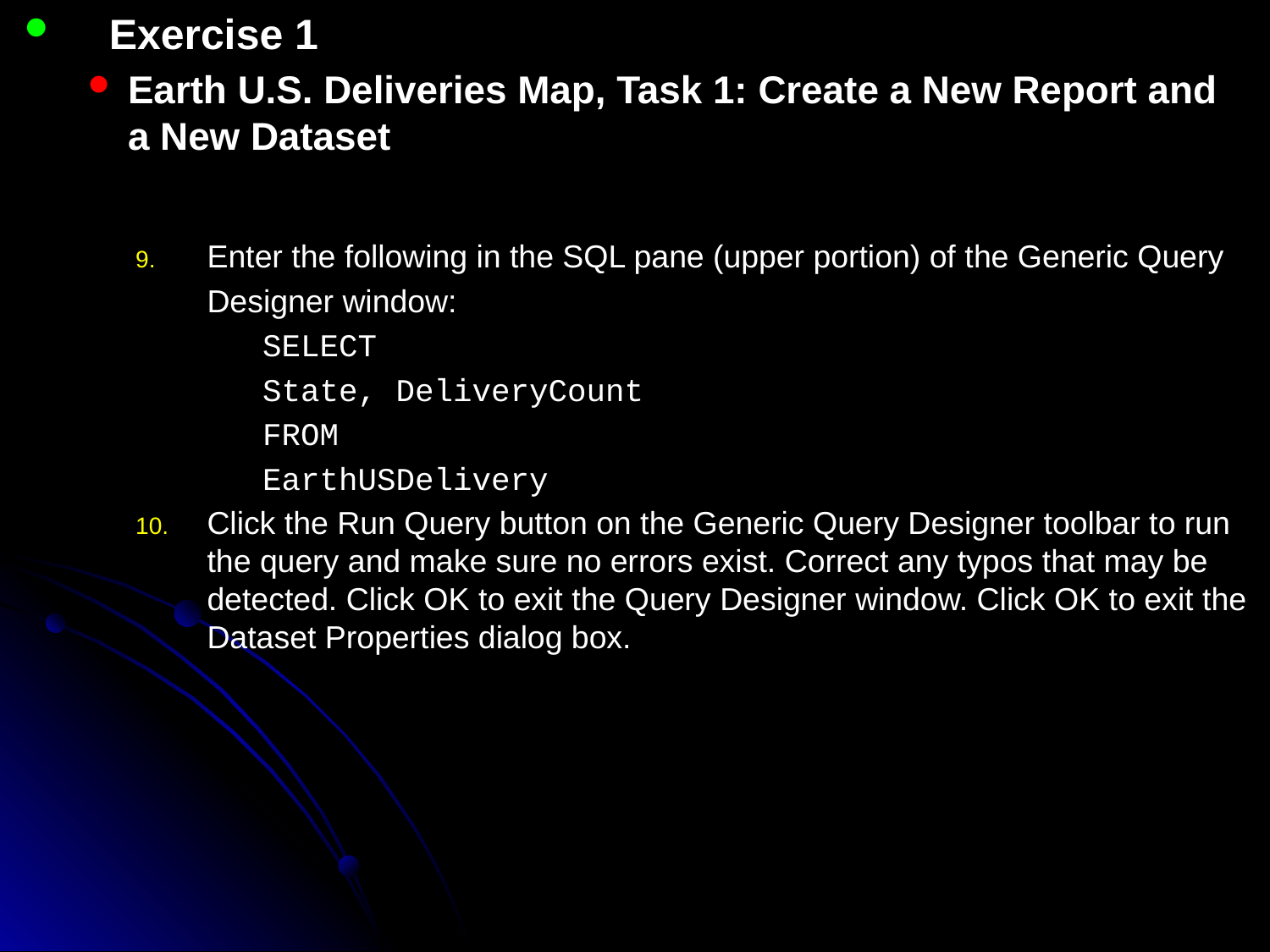

Exercise 1
Earth U.S. Deliveries Map, Task 1: Create a New Report and a New Dataset

Enter the following in the SQL pane (upper portion) of the Generic Query
	Designer window:
SELECT
State, DeliveryCount
FROM
EarthUSDelivery
Click the Run Query button on the Generic Query Designer toolbar to run the query and make sure no errors exist. Correct any typos that may be detected. Click OK to exit the Query Designer window. Click OK to exit the Dataset Properties dialog box.